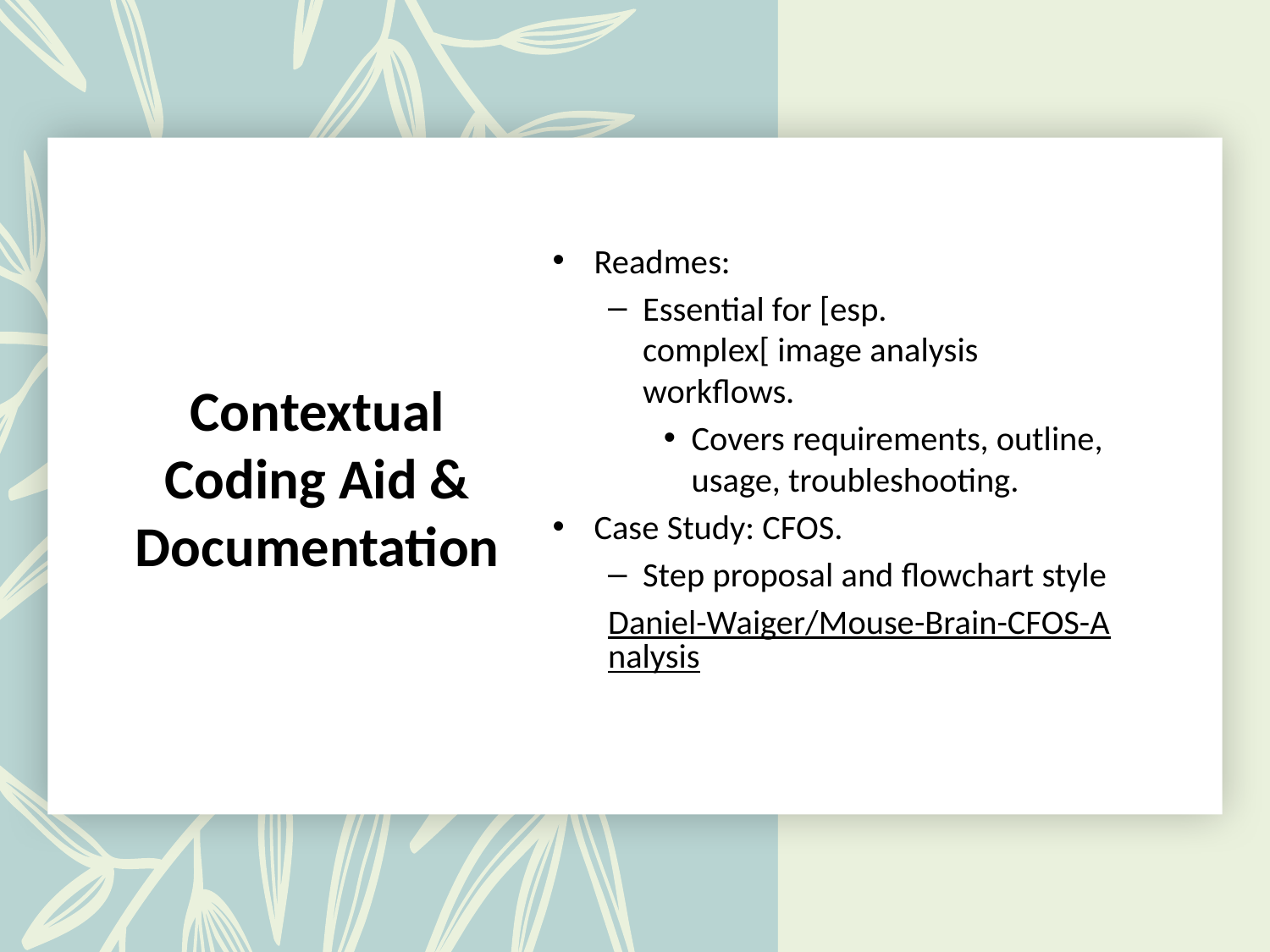

# Contextual Coding Aid & Documentation
Readmes:
Essential for [esp. complex[ image analysis workflows.
Covers requirements, outline, usage, troubleshooting.
Case Study: CFOS.
Step proposal and flowchart style
Daniel-Waiger/Mouse-Brain-CFOS-Analysis